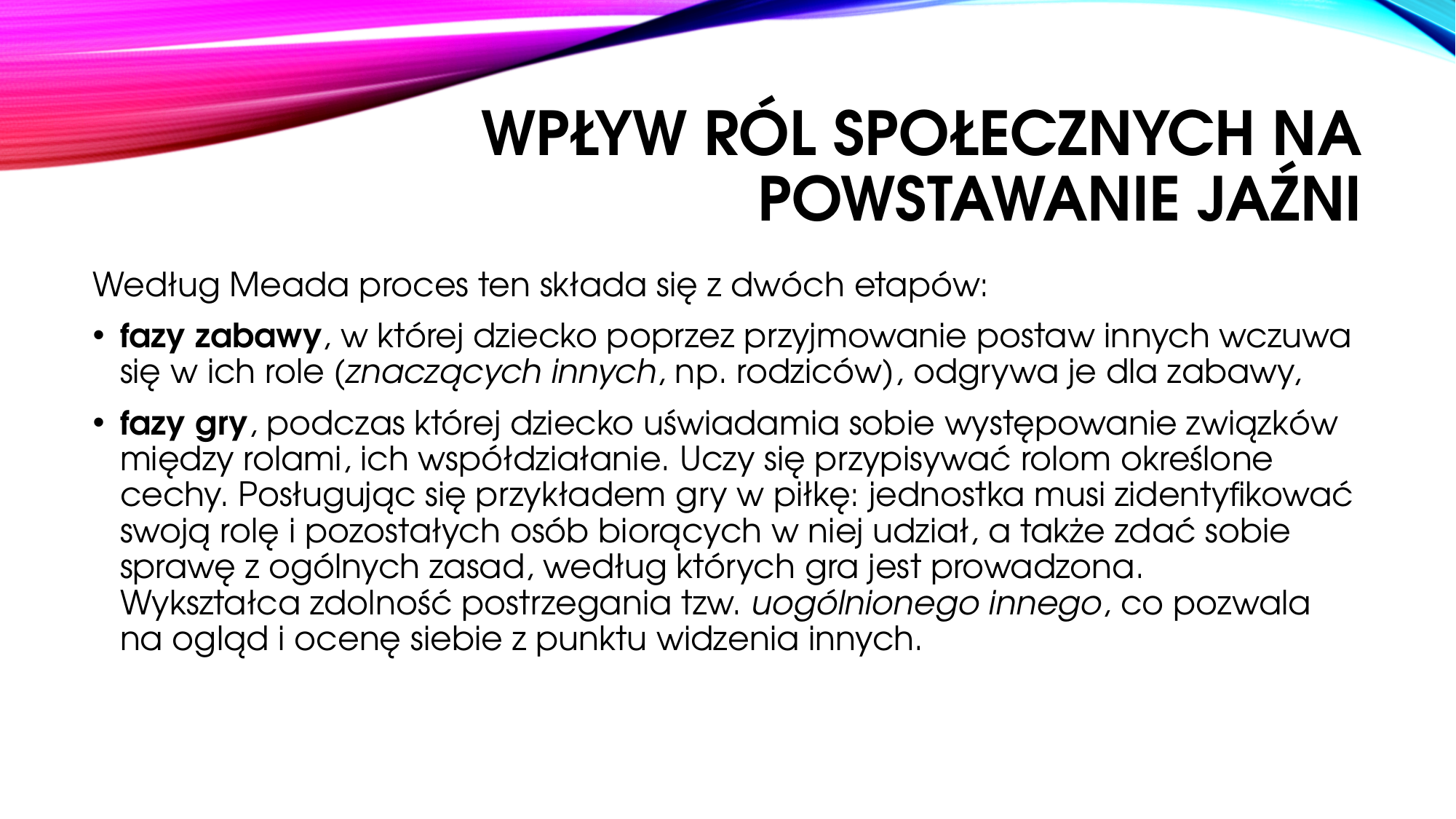

# Wpływ ról społecznych na powstawanie jaźni
Według Meada proces ten składa się z dwóch etapów:
fazy zabawy, w której dziecko poprzez przyjmowanie postaw innych wczuwa się w ich role (znaczących innych, np. rodziców), odgrywa je dla zabawy,
fazy gry, podczas której dziecko uświadamia sobie występowanie związków między rolami, ich współdziałanie. Uczy się przypisywać rolom określone cechy. Posługując się przykładem gry w piłkę: jednostka musi zidentyfikować swoją rolę i pozostałych osób biorących w niej udział, a także zdać sobie sprawę z ogólnych zasad, według których gra jest prowadzona. Wykształca zdolność postrzegania tzw. uogólnionego innego, co pozwala na ogląd i ocenę siebie z punktu widzenia innych.